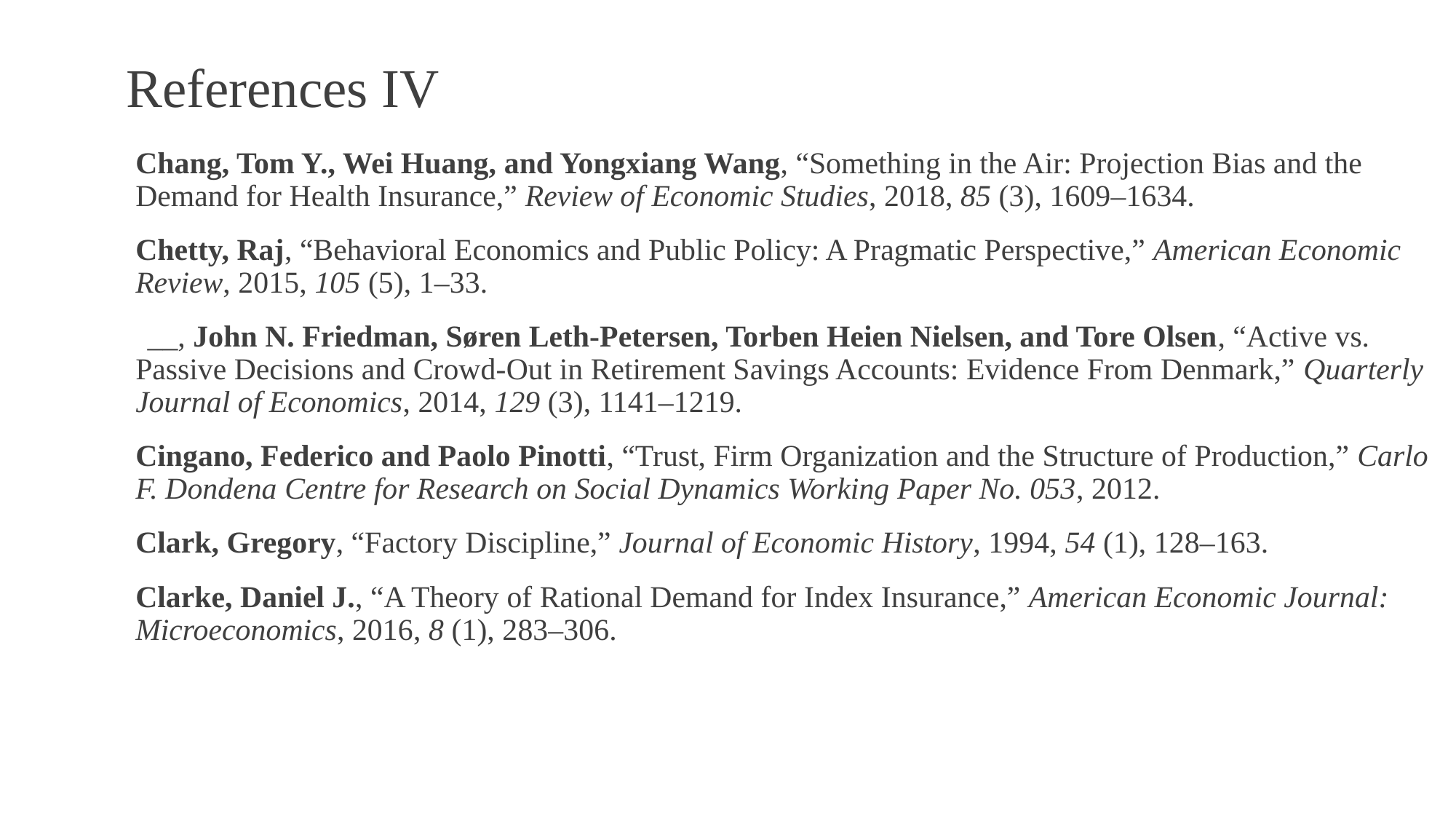

# References IV
Chang, Tom Y., Wei Huang, and Yongxiang Wang, “Something in the Air: Projection Bias and the Demand for Health Insurance,” Review of Economic Studies, 2018, 85 (3), 1609–1634.
Chetty, Raj, “Behavioral Economics and Public Policy: A Pragmatic Perspective,” American Economic Review, 2015, 105 (5), 1–33.
__, John N. Friedman, Søren Leth-Petersen, Torben Heien Nielsen, and Tore Olsen, “Active vs. Passive Decisions and Crowd-Out in Retirement Savings Accounts: Evidence From Denmark,” Quarterly Journal of Economics, 2014, 129 (3), 1141–1219.
Cingano, Federico and Paolo Pinotti, “Trust, Firm Organization and the Structure of Production,” Carlo F. Dondena Centre for Research on Social Dynamics Working Paper No. 053, 2012.
Clark, Gregory, “Factory Discipline,” Journal of Economic History, 1994, 54 (1), 128–163.
Clarke, Daniel J., “A Theory of Rational Demand for Index Insurance,” American Economic Journal: Microeconomics, 2016, 8 (1), 283–306.

94